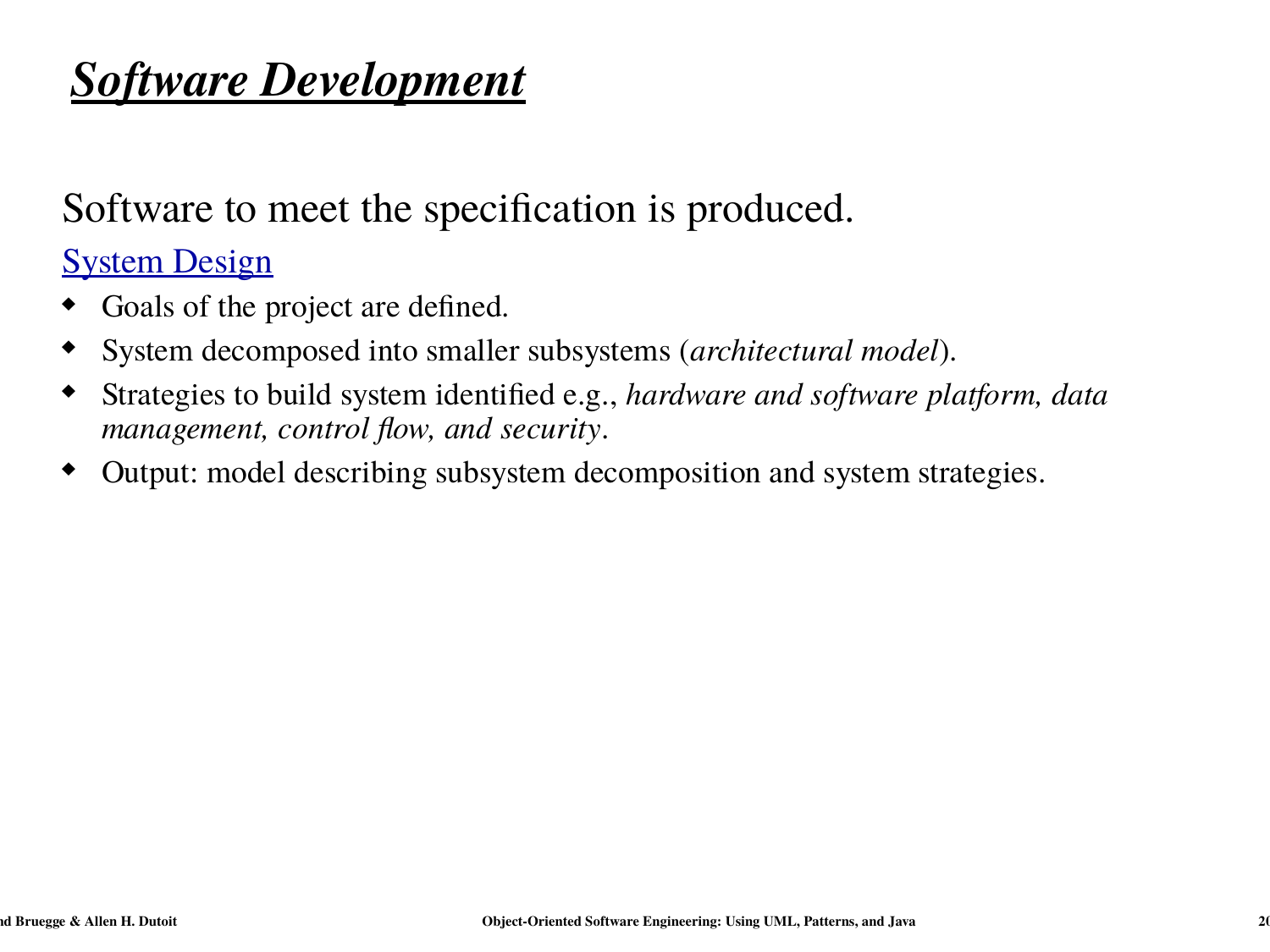

# Software Development
Software to meet the specification is produced.
System Design
Goals of the project are defined.
System decomposed into smaller subsystems (architectural model).
Strategies to build system identified e.g., hardware and software platform, data management, control flow, and security.
Output: model describing subsystem decomposition and system strategies.